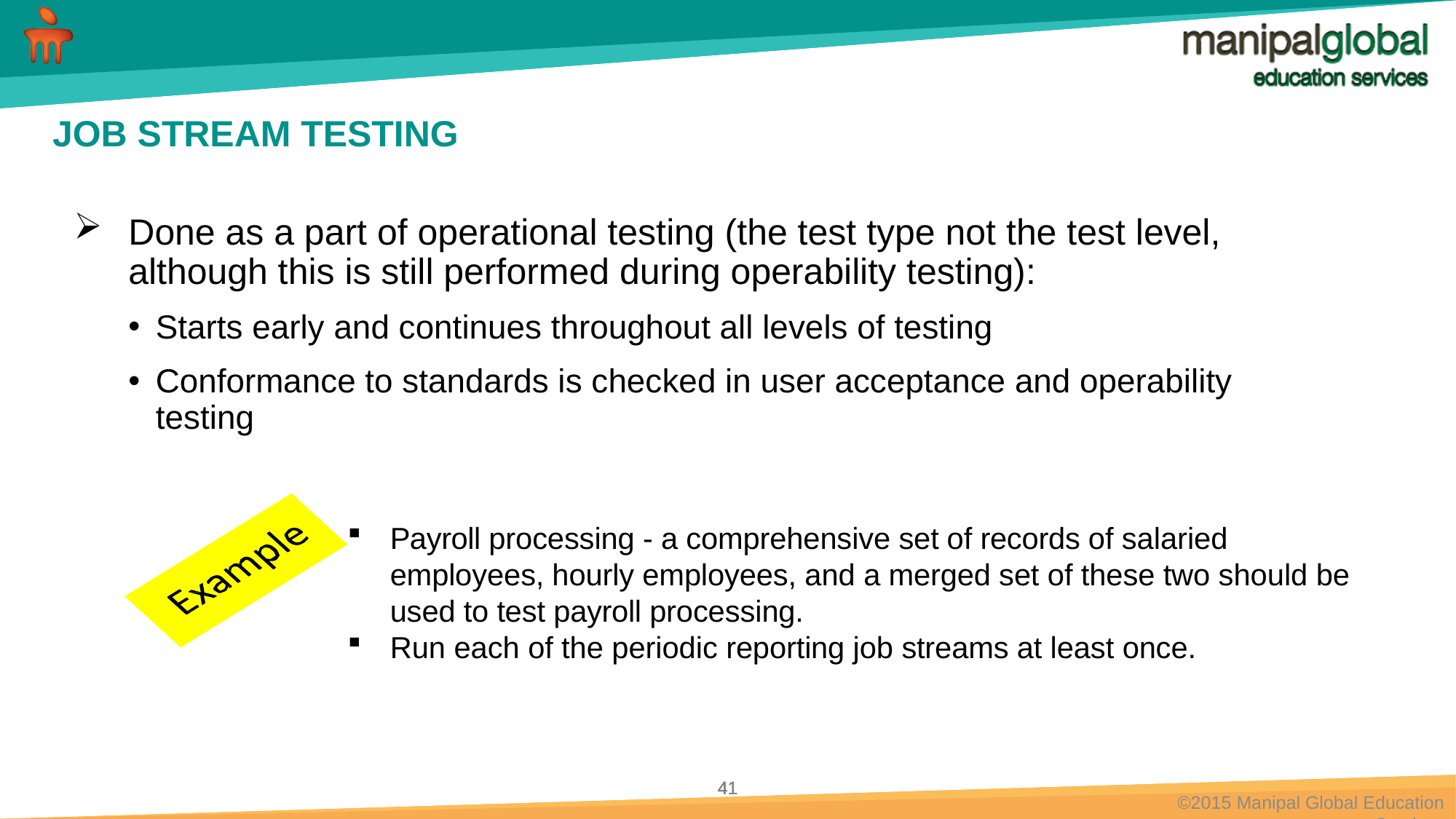

# JOB STREAM TESTING
Done as a part of operational testing (the test type not the test level, although this is still performed during operability testing):
Starts early and continues throughout all levels of testing
Conformance to standards is checked in user acceptance and operability testing

B
A

Payroll processing - a comprehensive set of records of salaried employees, hourly employees, and a merged set of these two should be used to test payroll processing.
Run each of the periodic reporting job streams at least once.
C
C